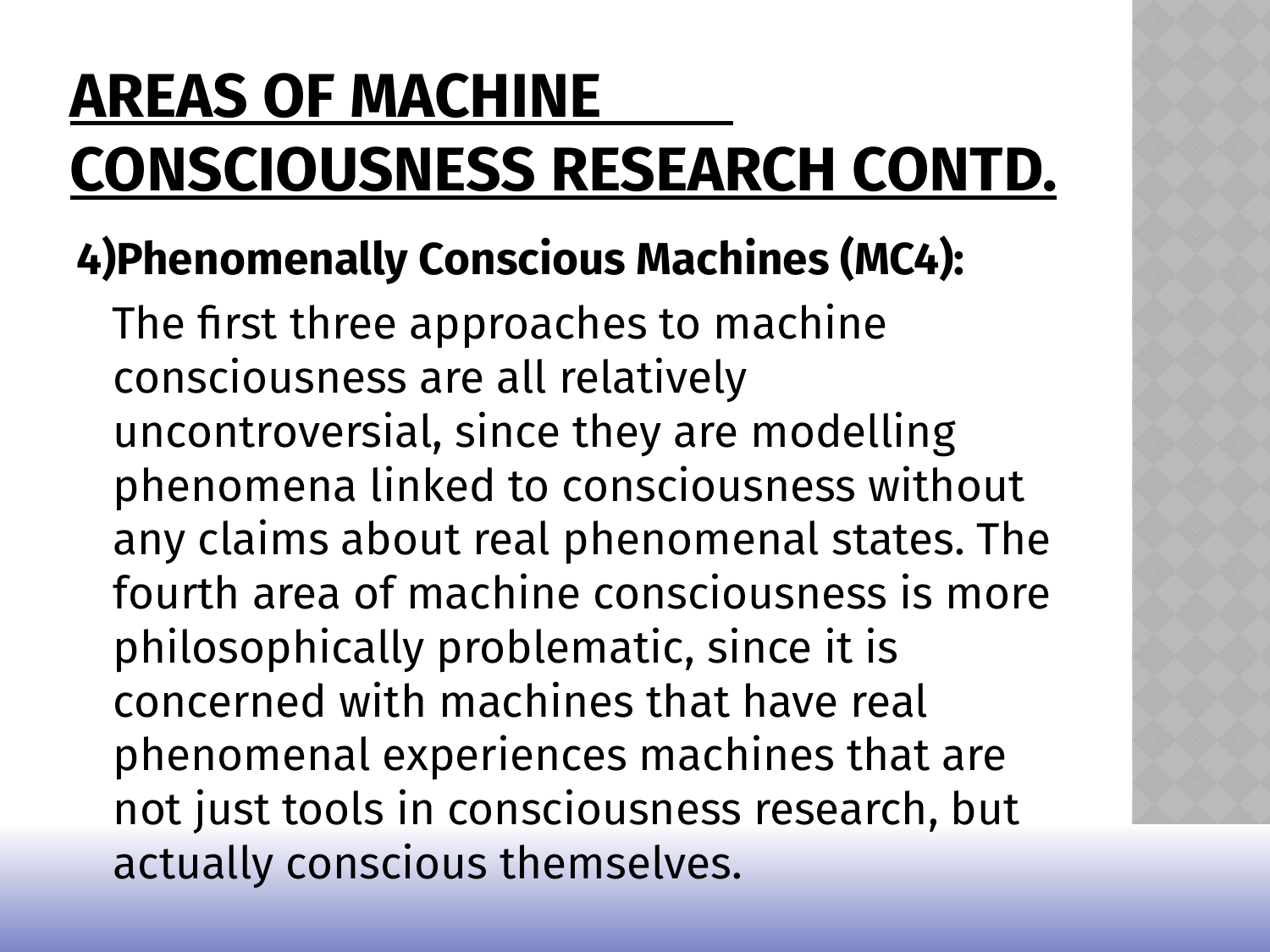

# Areas of Machine          Consciousness Research Contd.
4)Phenomenally Conscious Machines (MC4):
   The first three approaches to machine consciousness are all relatively uncontroversial, since they are modelling phenomena linked to consciousness without any claims about real phenomenal states. The fourth area of machine consciousness is more philosophically problematic, since it is concerned with machines that have real phenomenal experiences machines that are not just tools in consciousness research, but actually conscious themselves.